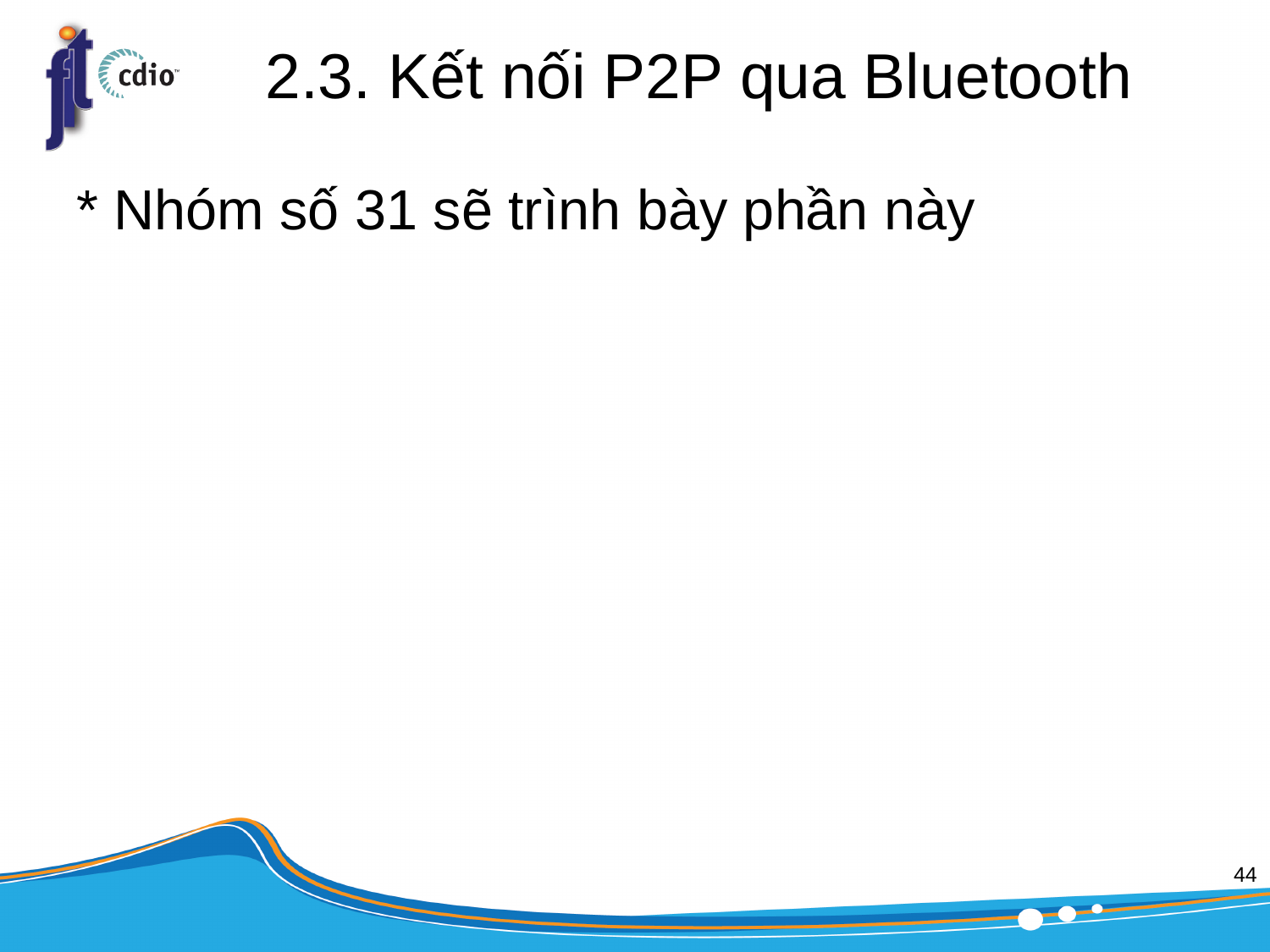

# 2.3. Kết nối P2P qua Bluetooth
* Nhóm số 31 sẽ trình bày phần này
44